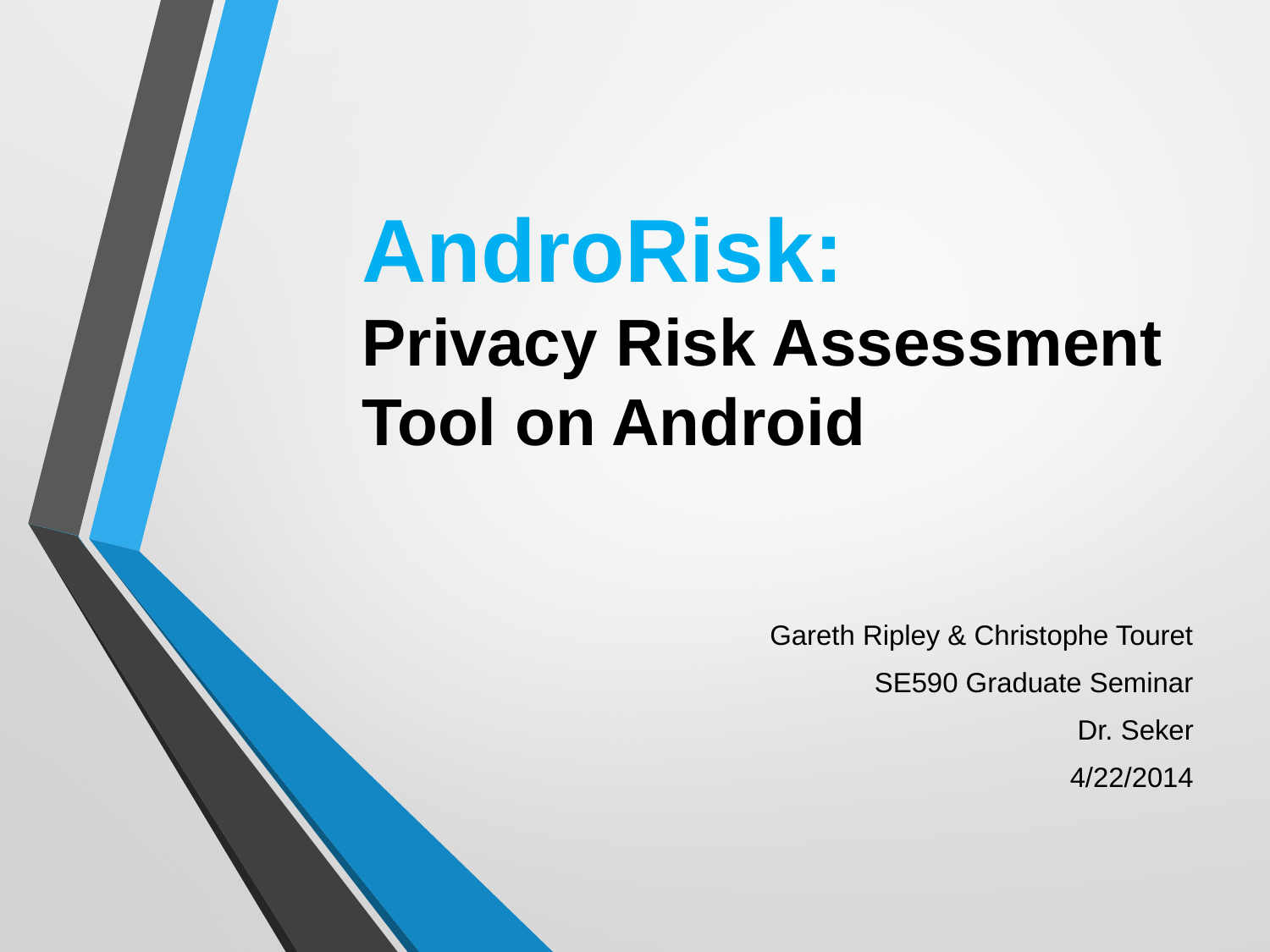

# AndroRisk: Privacy Risk Assessment Tool on Android
Gareth Ripley & Christophe Touret
SE590 Graduate Seminar
Dr. Seker
4/22/2014